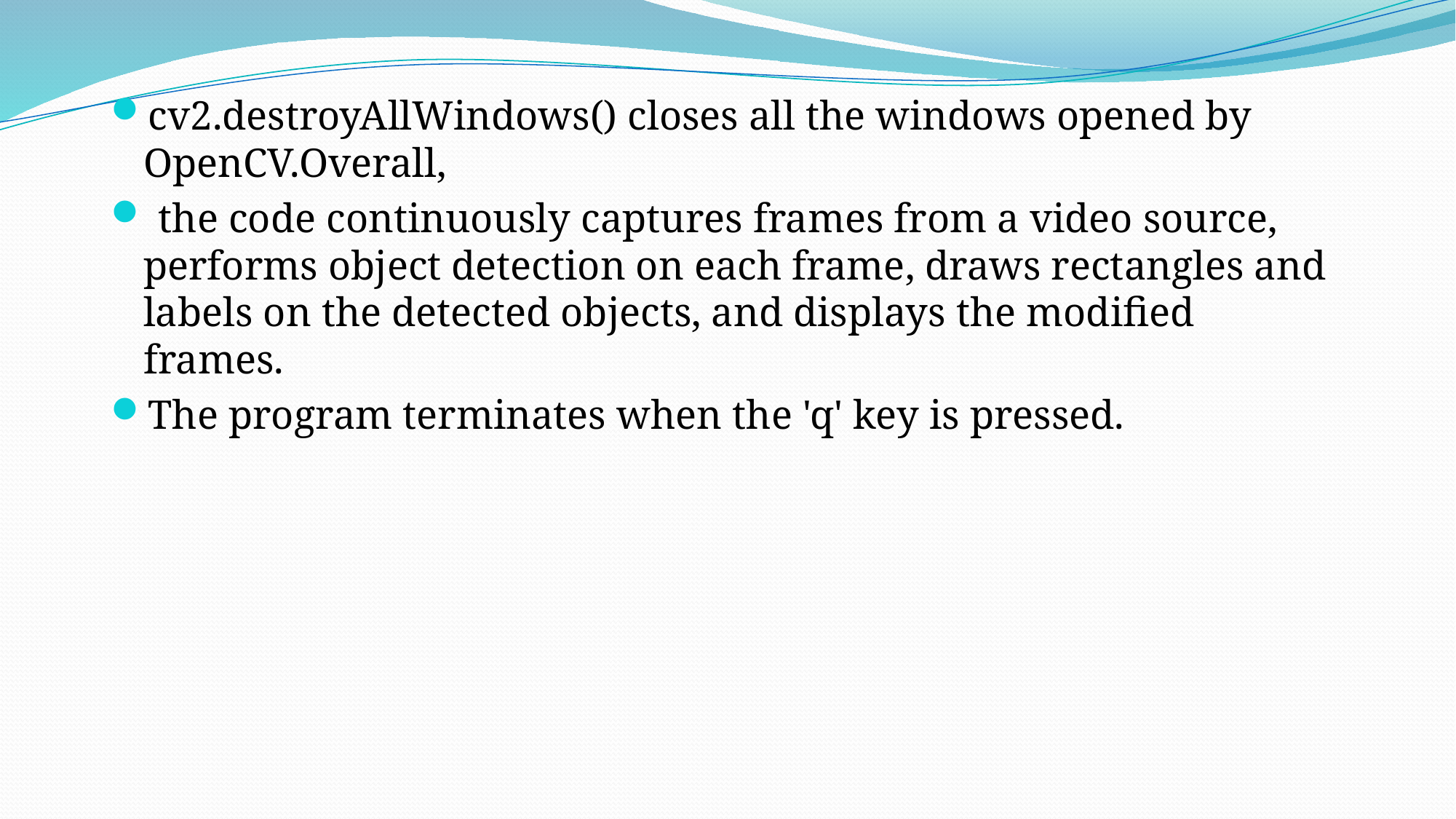

cv2.destroyAllWindows() closes all the windows opened by OpenCV.Overall,
 the code continuously captures frames from a video source, performs object detection on each frame, draws rectangles and labels on the detected objects, and displays the modified frames.
The program terminates when the 'q' key is pressed.

19